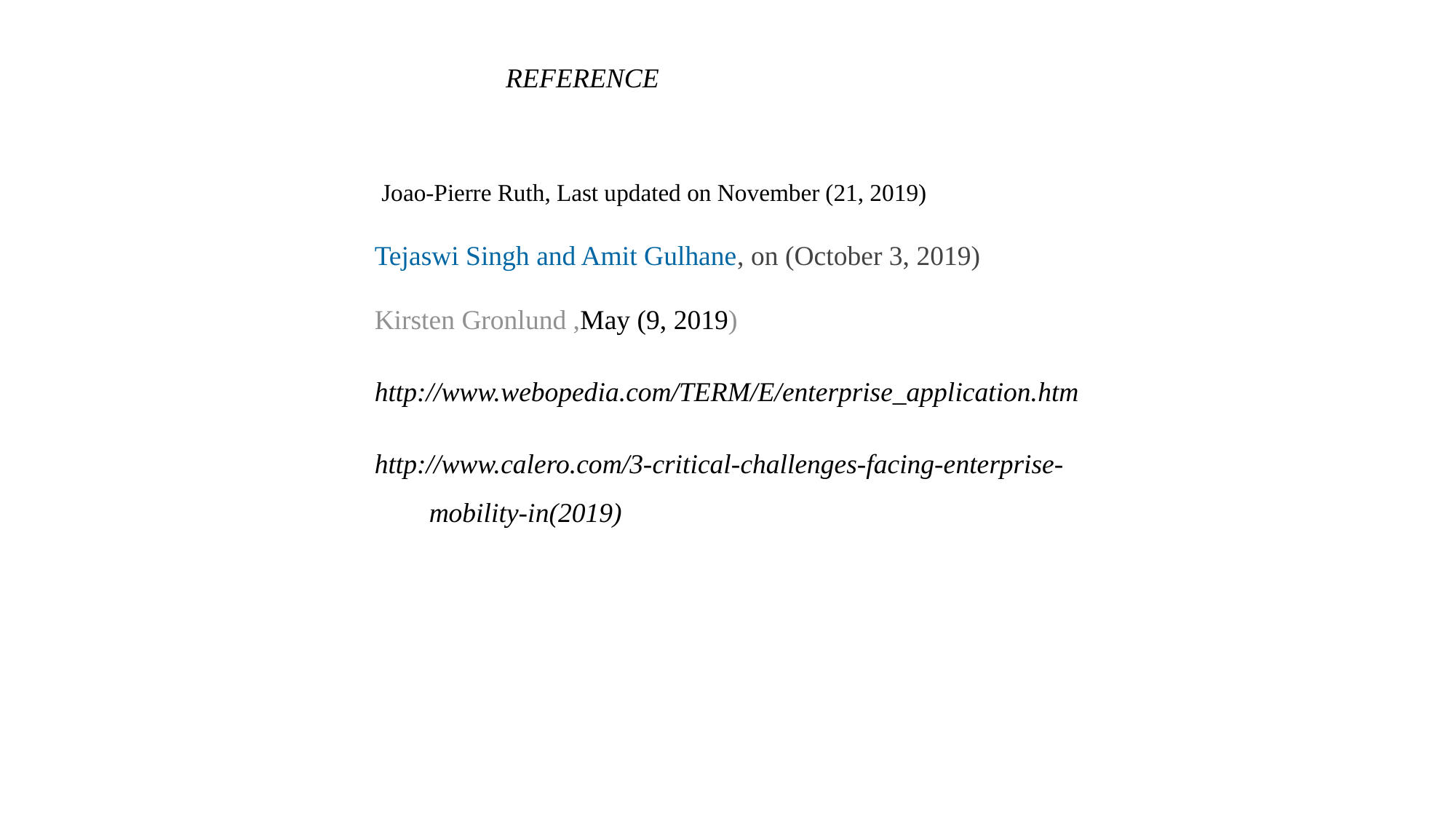

REFERENCE

 Joao-Pierre Ruth, Last updated on November (21, 2019)
Tejaswi Singh and Amit Gulhane, on (October 3, 2019)
Kirsten Gronlund ,May (9, 2019)
http://www.webopedia.com/TERM/E/enterprise_application.htm
http://www.calero.com/3-critical-challenges-facing-enterprise-mobility-in(2019)